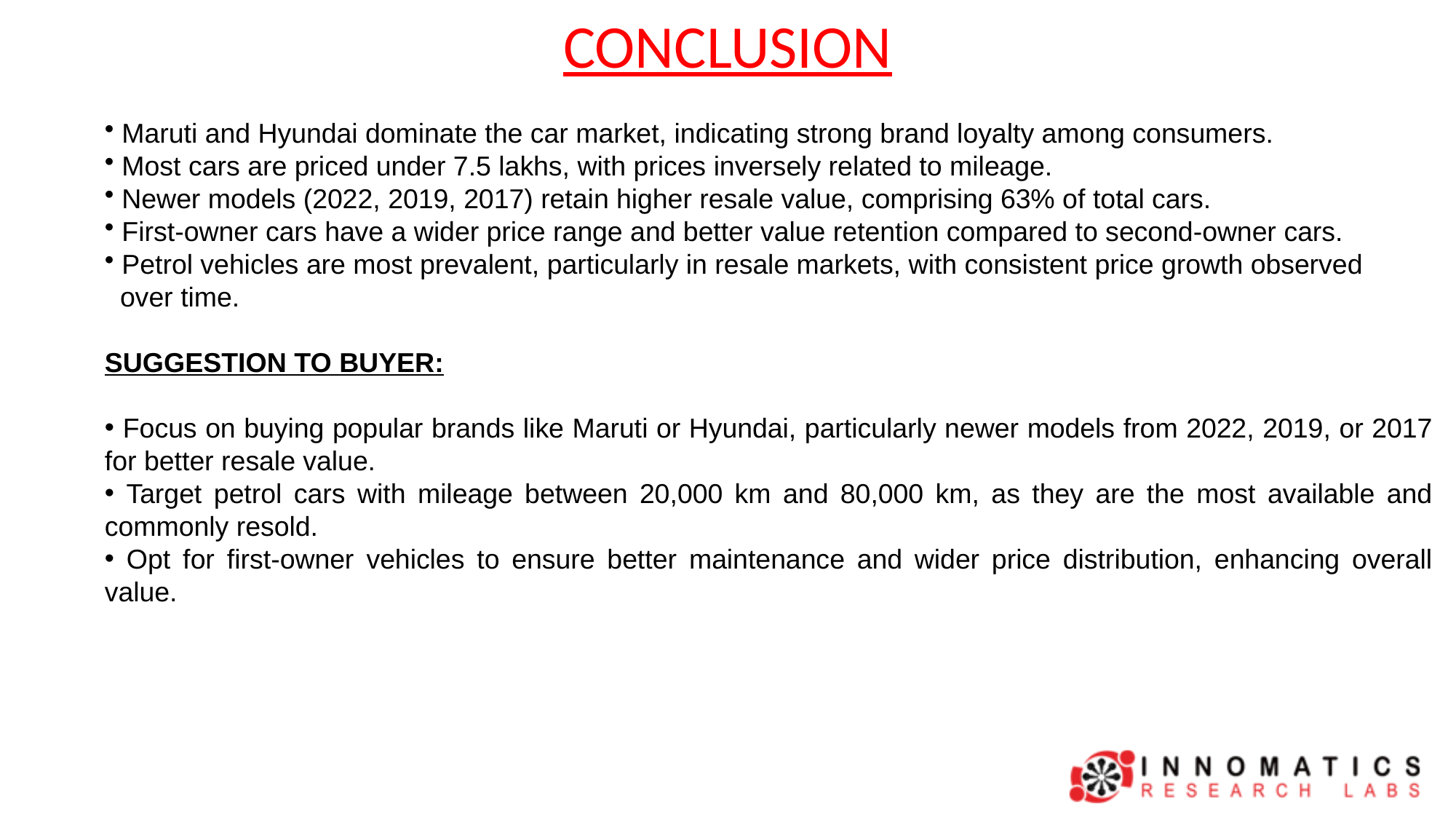

# CONCLUSION

 Maruti and Hyundai dominate the car market, indicating strong brand loyalty among consumers.
 Most cars are priced under 7.5 lakhs, with prices inversely related to mileage.
 Newer models (2022, 2019, 2017) retain higher resale value, comprising 63% of total cars.
 First-owner cars have a wider price range and better value retention compared to second-owner cars.
 Petrol vehicles are most prevalent, particularly in resale markets, with consistent price growth observed
  over time.

SUGGESTION TO BUYER:

 Focus on buying popular brands like Maruti or Hyundai, particularly newer models from 2022, 2019, or 2017 for better resale value.
 Target petrol cars with mileage between 20,000 km and 80,000 km, as they are the most available and commonly resold.
 Opt for first-owner vehicles to ensure better maintenance and wider price distribution, enhancing overall value.